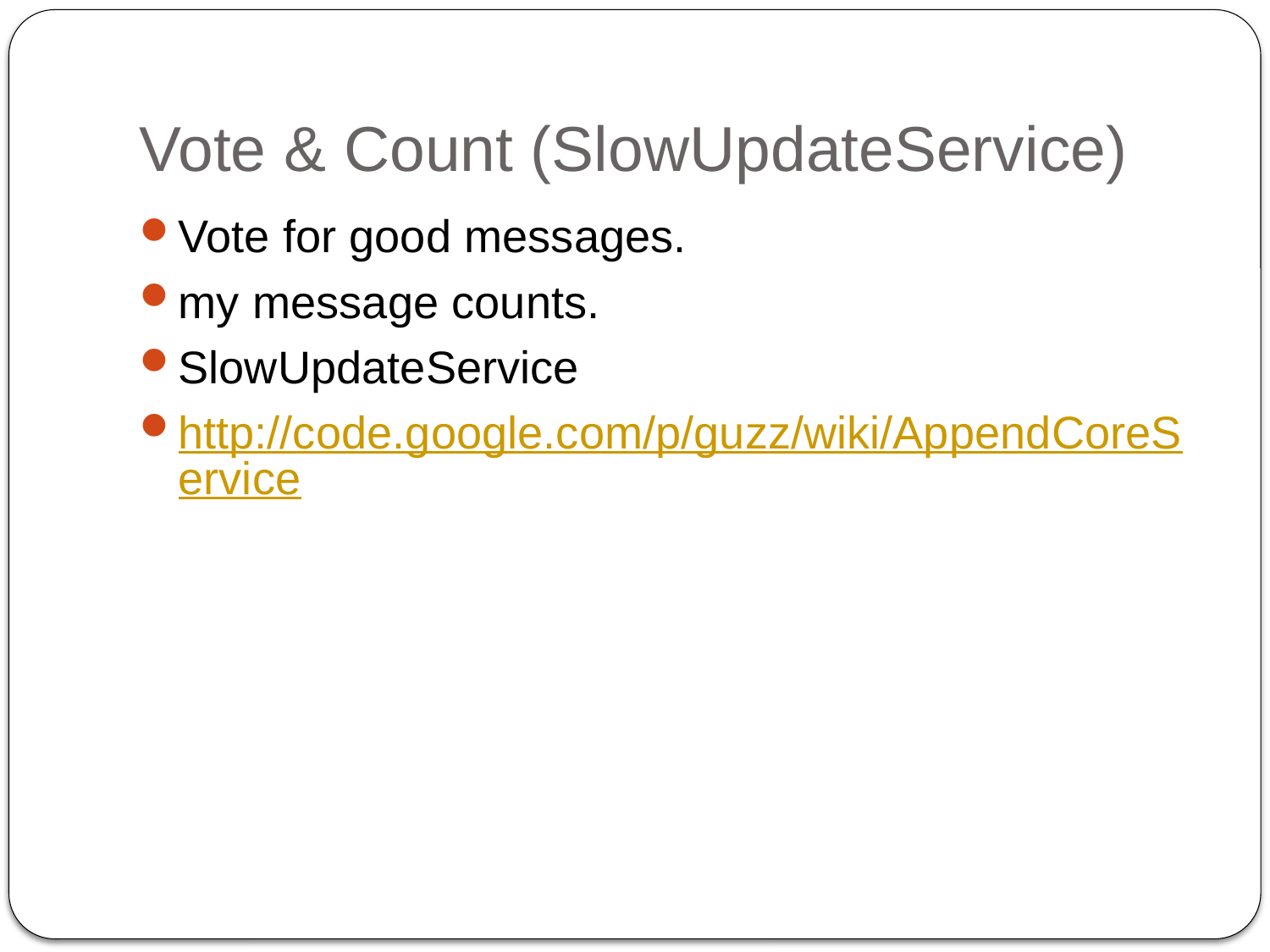

# Vote & Count (SlowUpdateService)
Vote for good messages.
my message counts.
SlowUpdateService
http://code.google.com/p/guzz/wiki/AppendCoreService